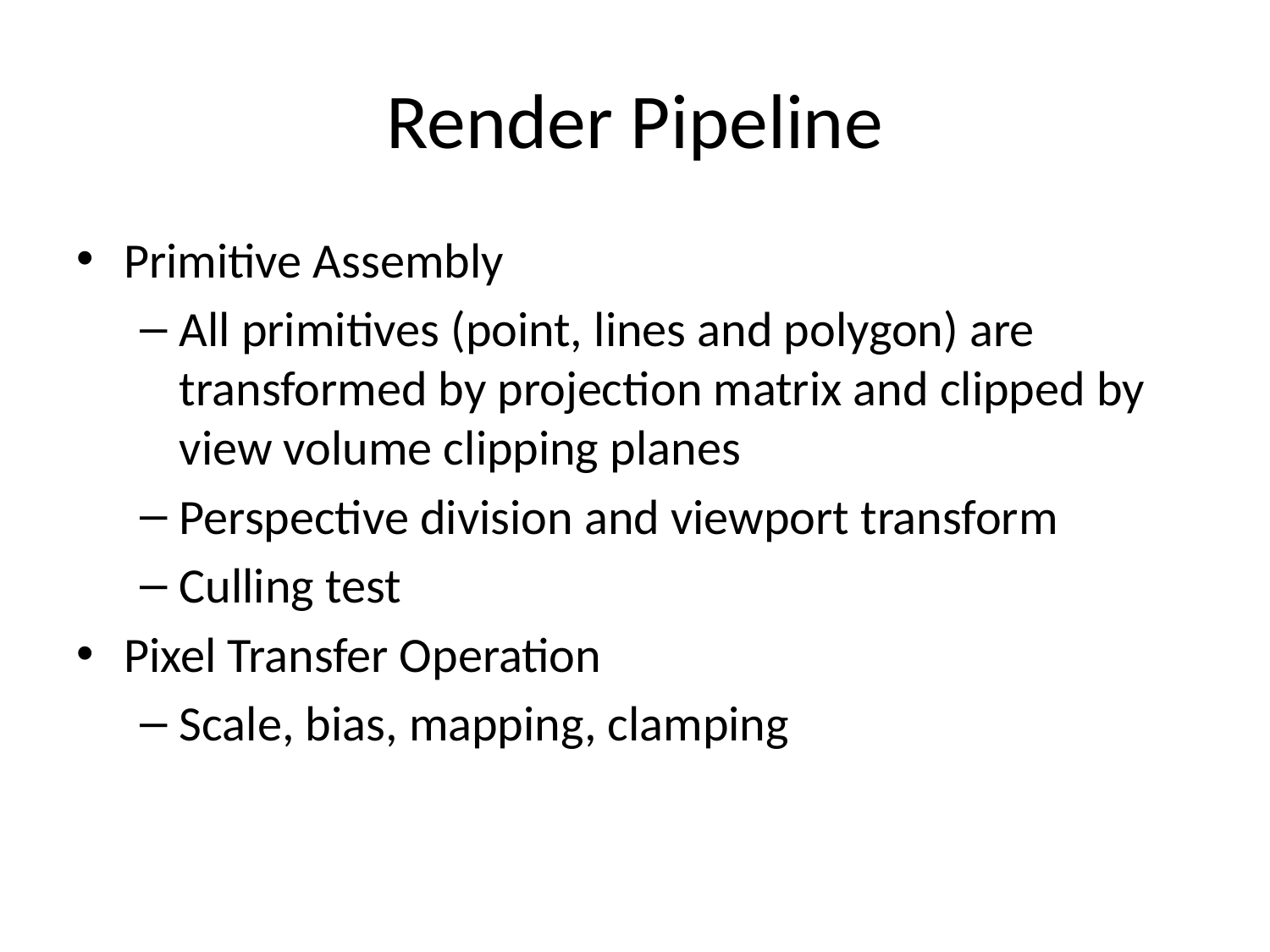

# Render Pipeline
Primitive Assembly
All primitives (point, lines and polygon) are transformed by projection matrix and clipped by view volume clipping planes
Perspective division and viewport transform
Culling test
Pixel Transfer Operation
Scale, bias, mapping, clamping